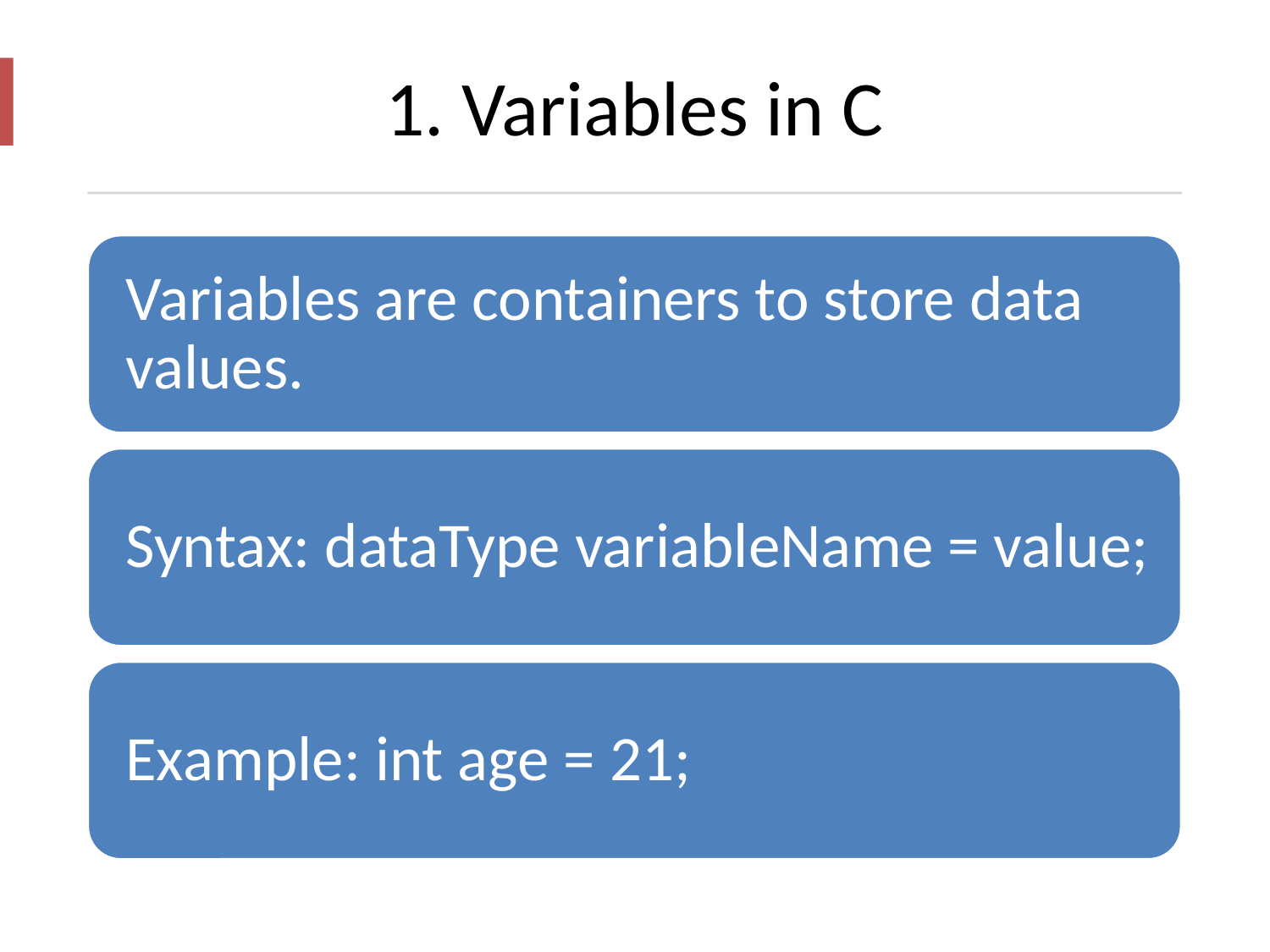

# 1. Variables in C

Variables are containers to store data values.
Syntax: dataType variableName = value;
Example: int age = 21;